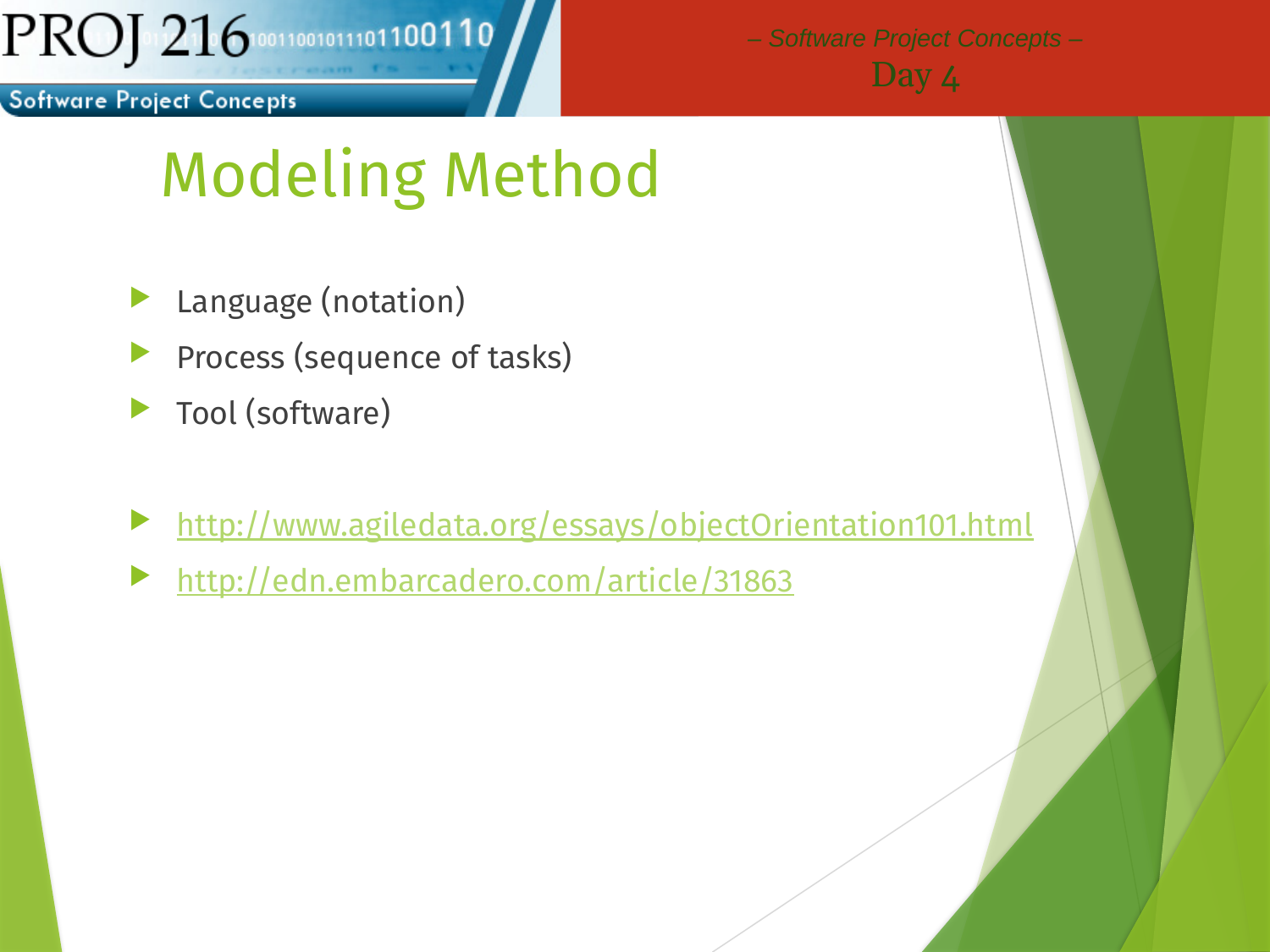

# Modeling Method
Language (notation)
Process (sequence of tasks)
Tool (software)

http://www.agiledata.org/essays/objectOrientation101.html
http://edn.embarcadero.com/article/31863